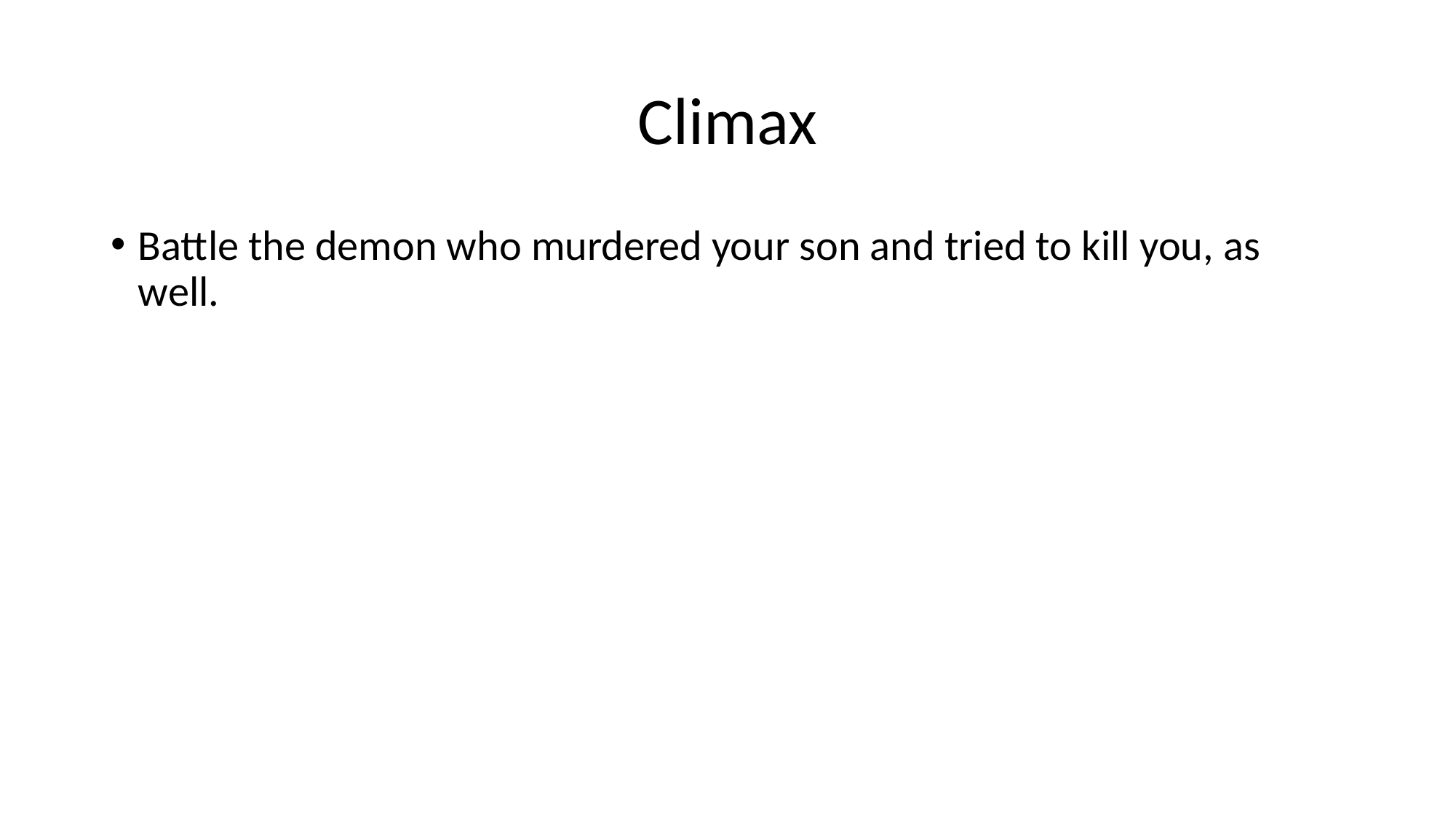

# Climax
Battle the demon who murdered your son and tried to kill you, as well.